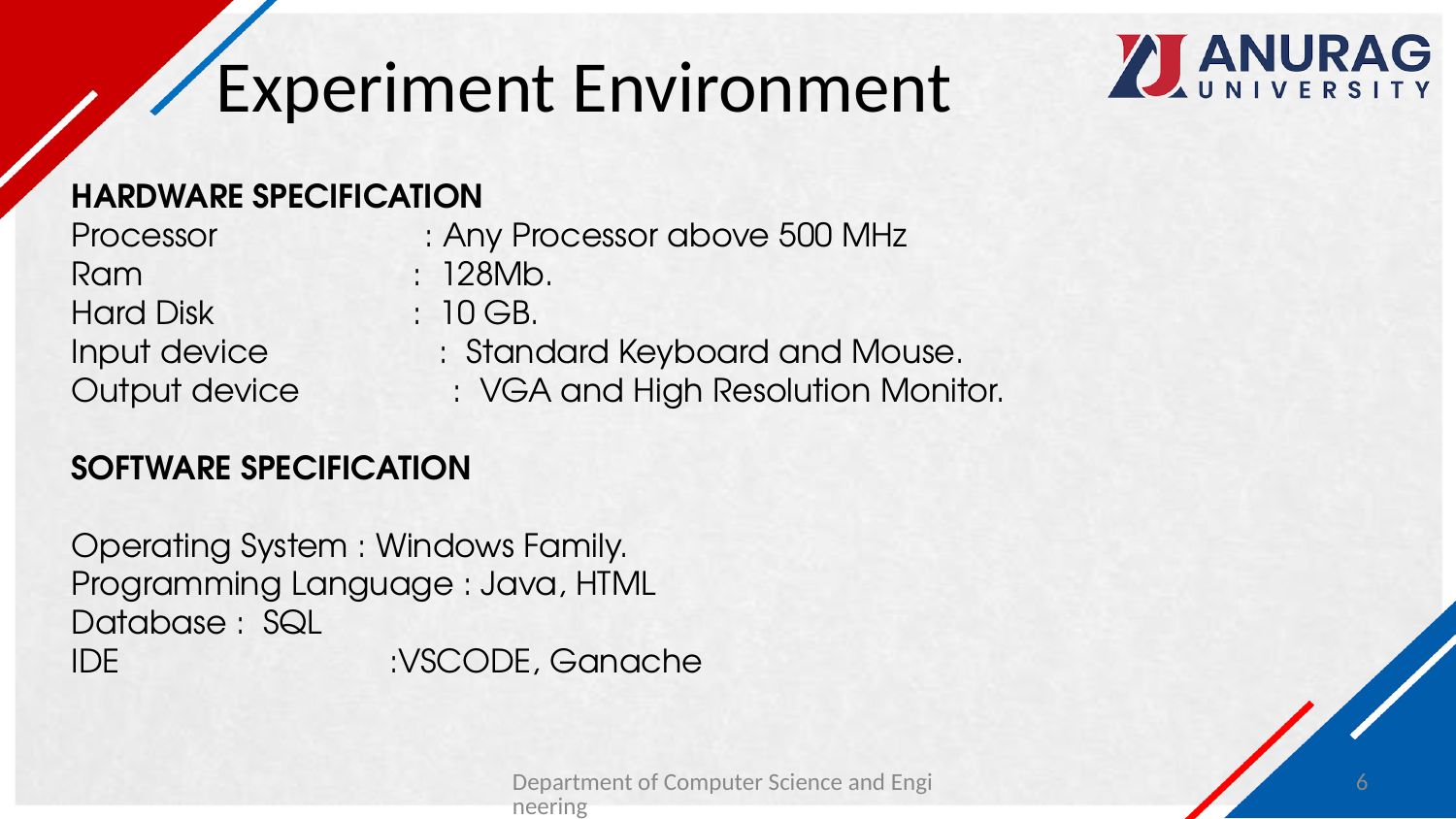

# Experiment Environment
HARDWARE SPECIFICATION ​
Processor                       : Any Processor above 500 MHz​
Ram                              :  128Mb.​
Hard Disk                      :  10 GB.​
Input device                   :  Standard Keyboard and Mouse.​
Output device                 :  VGA and High Resolution Monitor.​
 ​
SOFTWARE SPECIFICATION​
 ​
Operating System : Windows Family.​
Programming Language : Java, HTML​
Database :  SQL​
IDE                              :VSCODE​, Ganache

Department of Computer Science and Engineering
6